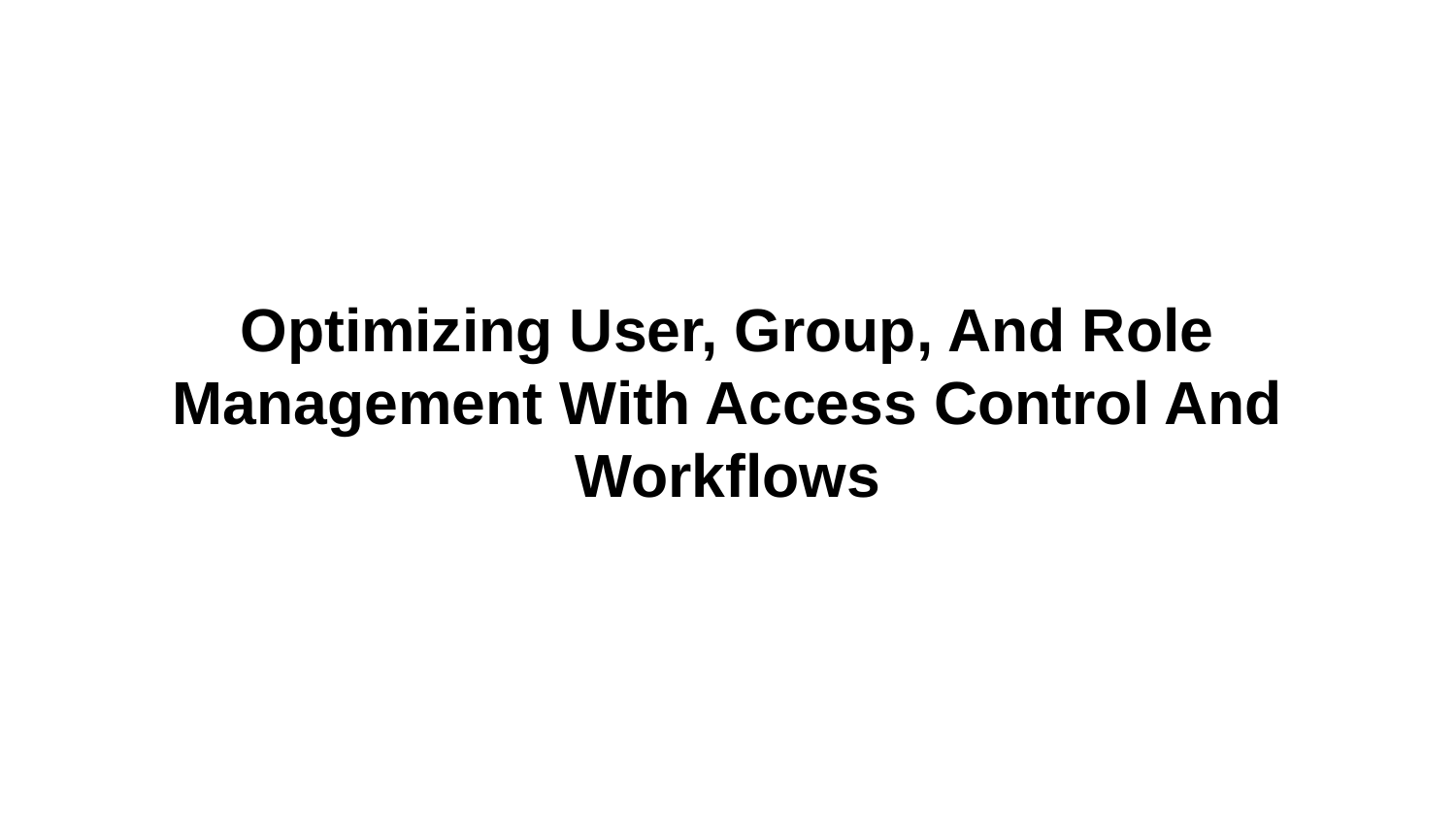

Optimizing User, Group, And Role Management With Access Control And Workflows
SlideMake.com